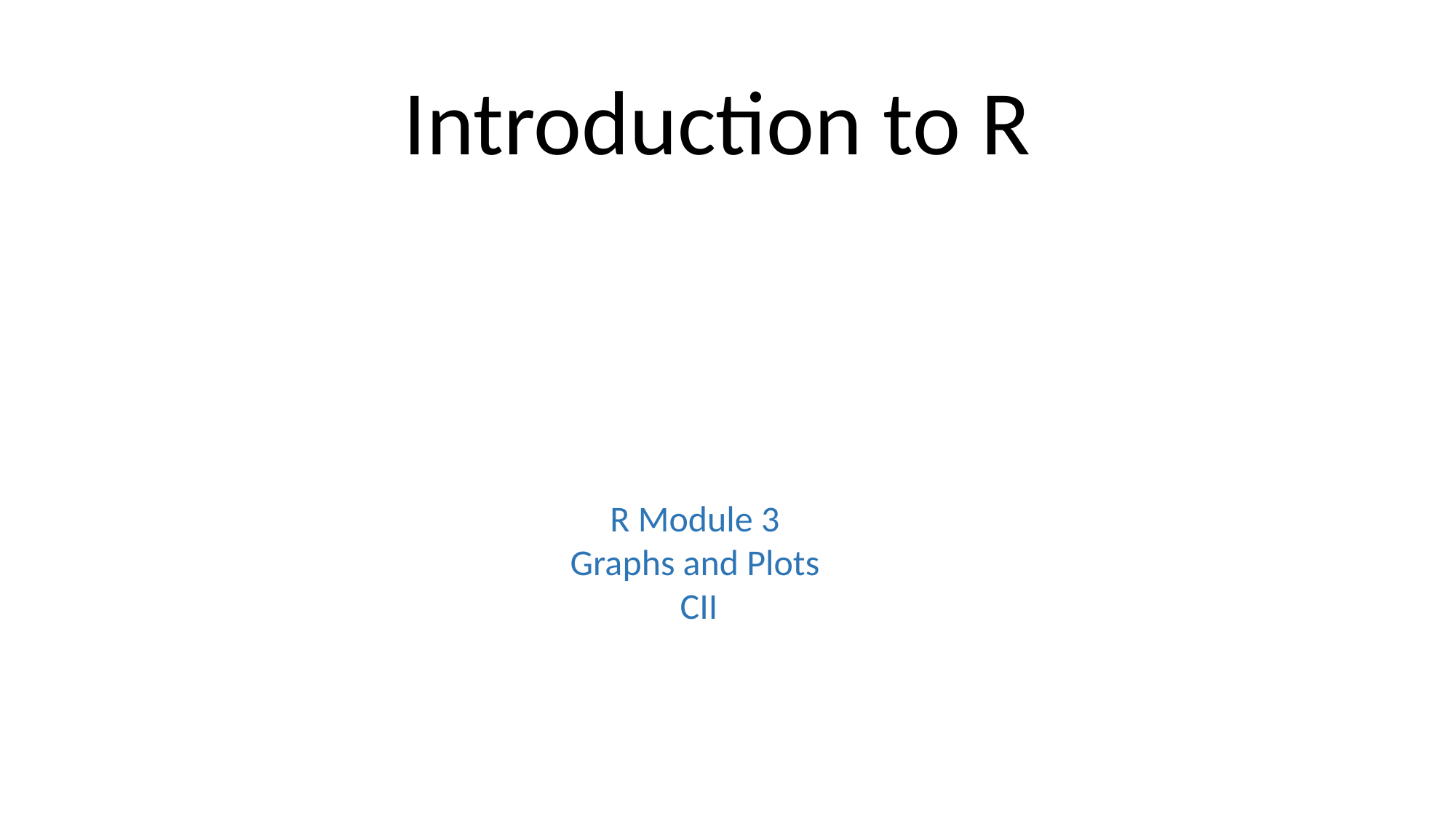

# Introduction to R

R Module 3
Graphs and Plots
CII